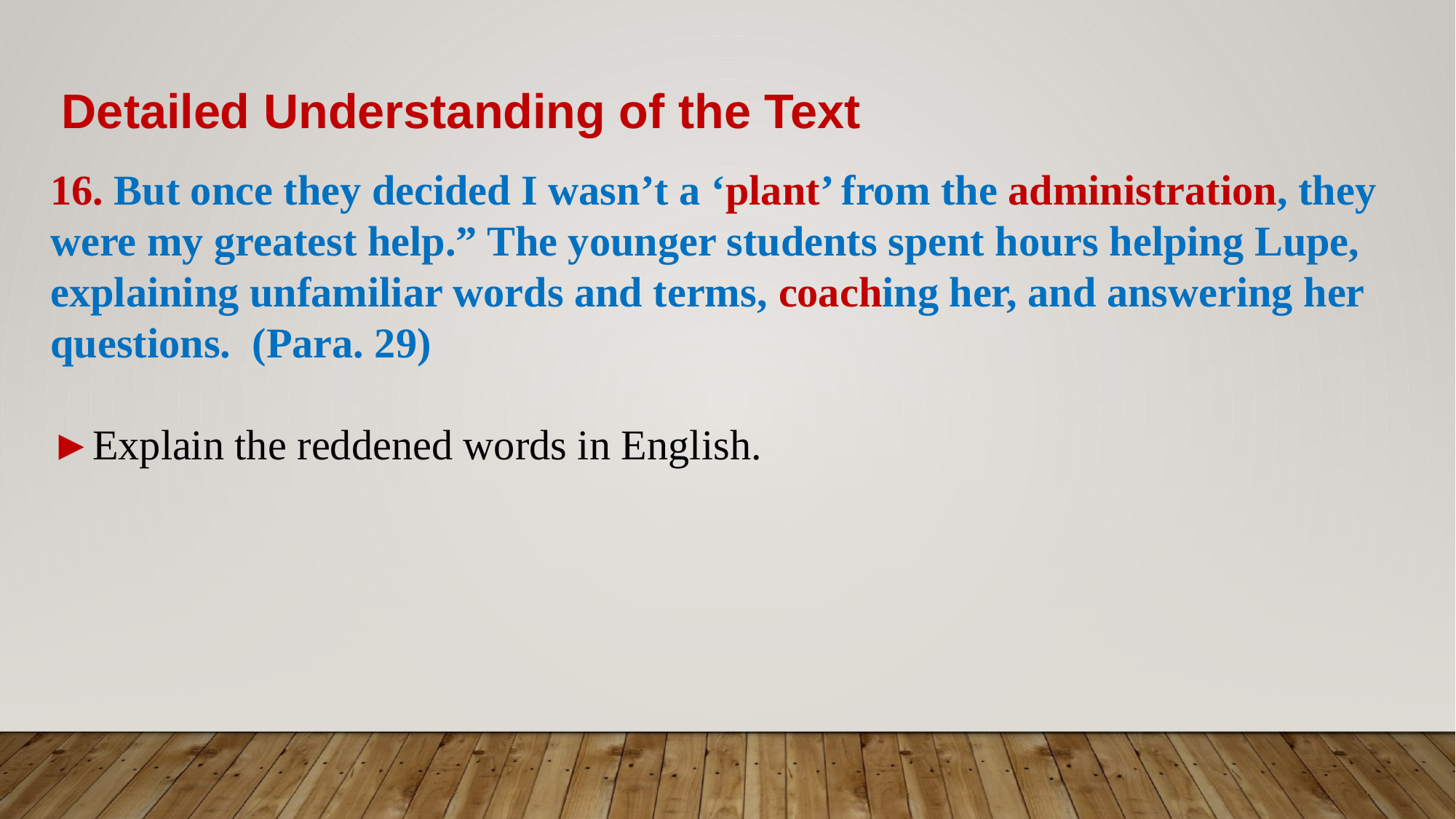

Detailed Understanding of the Text
16. But once they decided I wasn’t a ‘plant’ from the administration, they were my greatest help.” The younger students spent hours helping Lupe, explaining unfamiliar words and terms, coaching her, and answering her questions.  (Para. 29)

►Explain the reddened words in English.